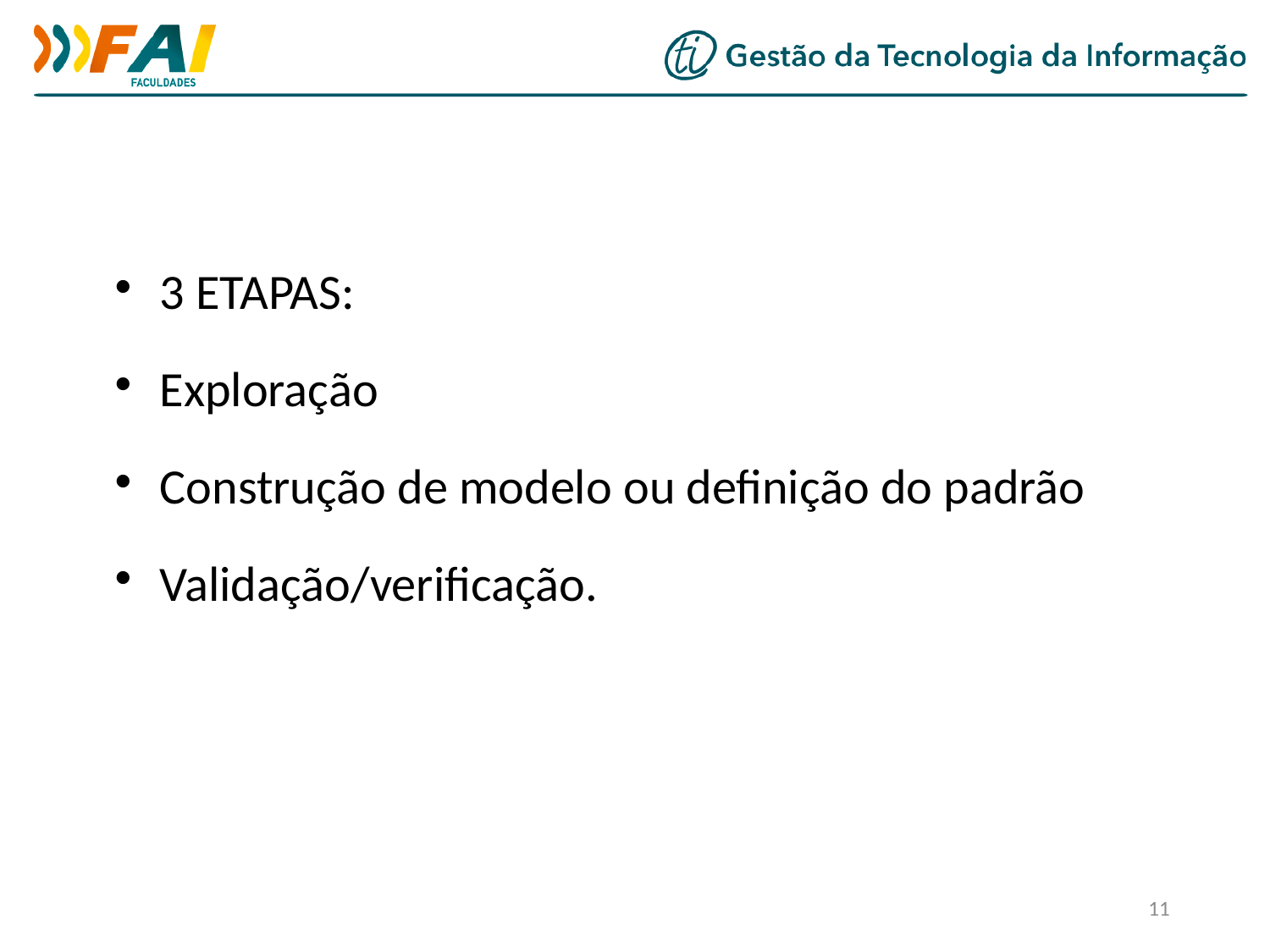

3 ETAPAS:

Exploração

Construção de modelo ou definição do padrão

Validação/verificação.

11